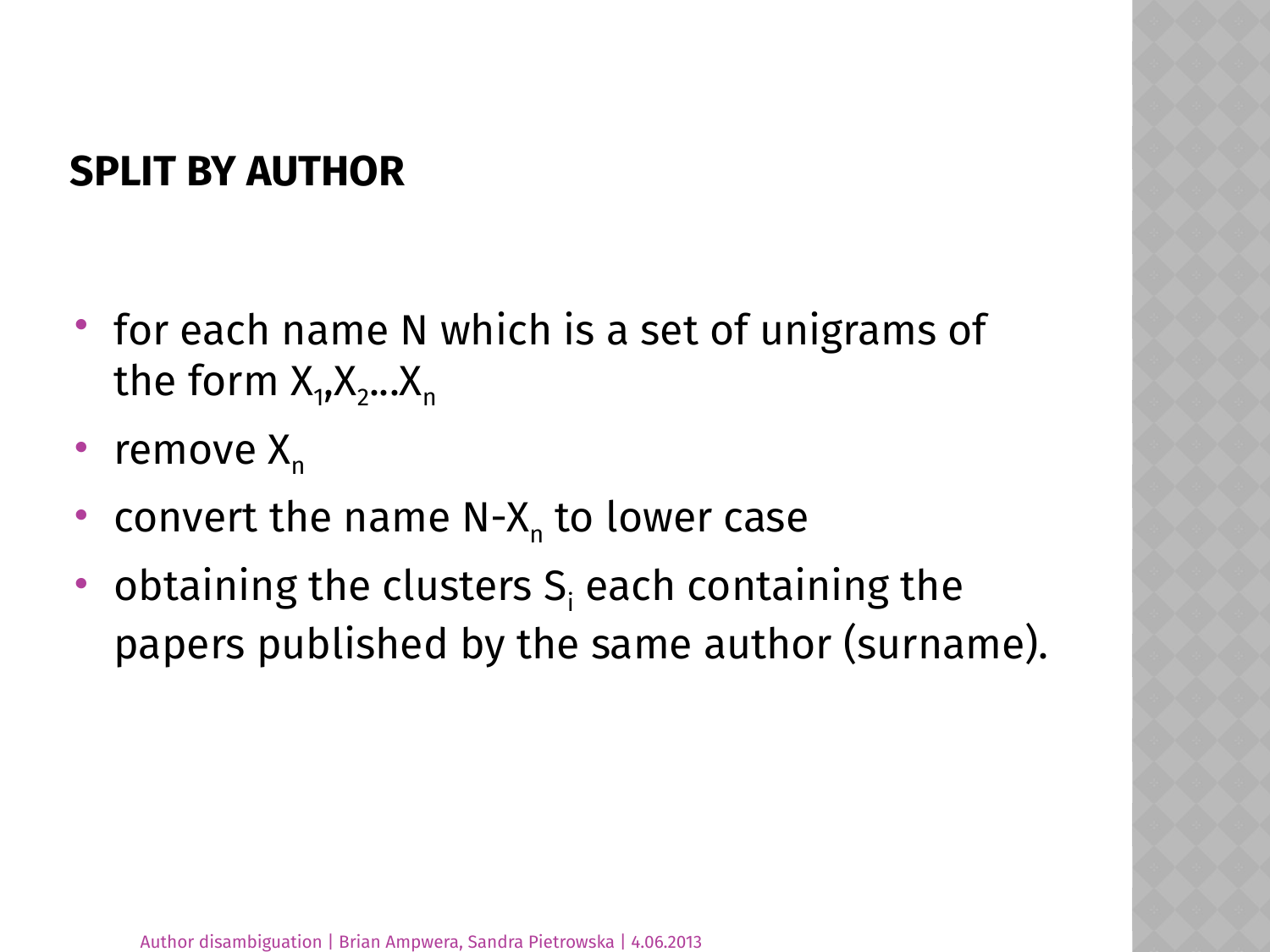

# SPLIT BY AUTHOR
for each name N which is a set of unigrams of the form X1,X2...Xn
remove Xn
convert the name N-Xn to lower case
obtaining the clusters Si each containing the papers published by the same author (surname).
Author disambiguation | Brian Ampwera, Sandra Pietrowska | 4.06.2013